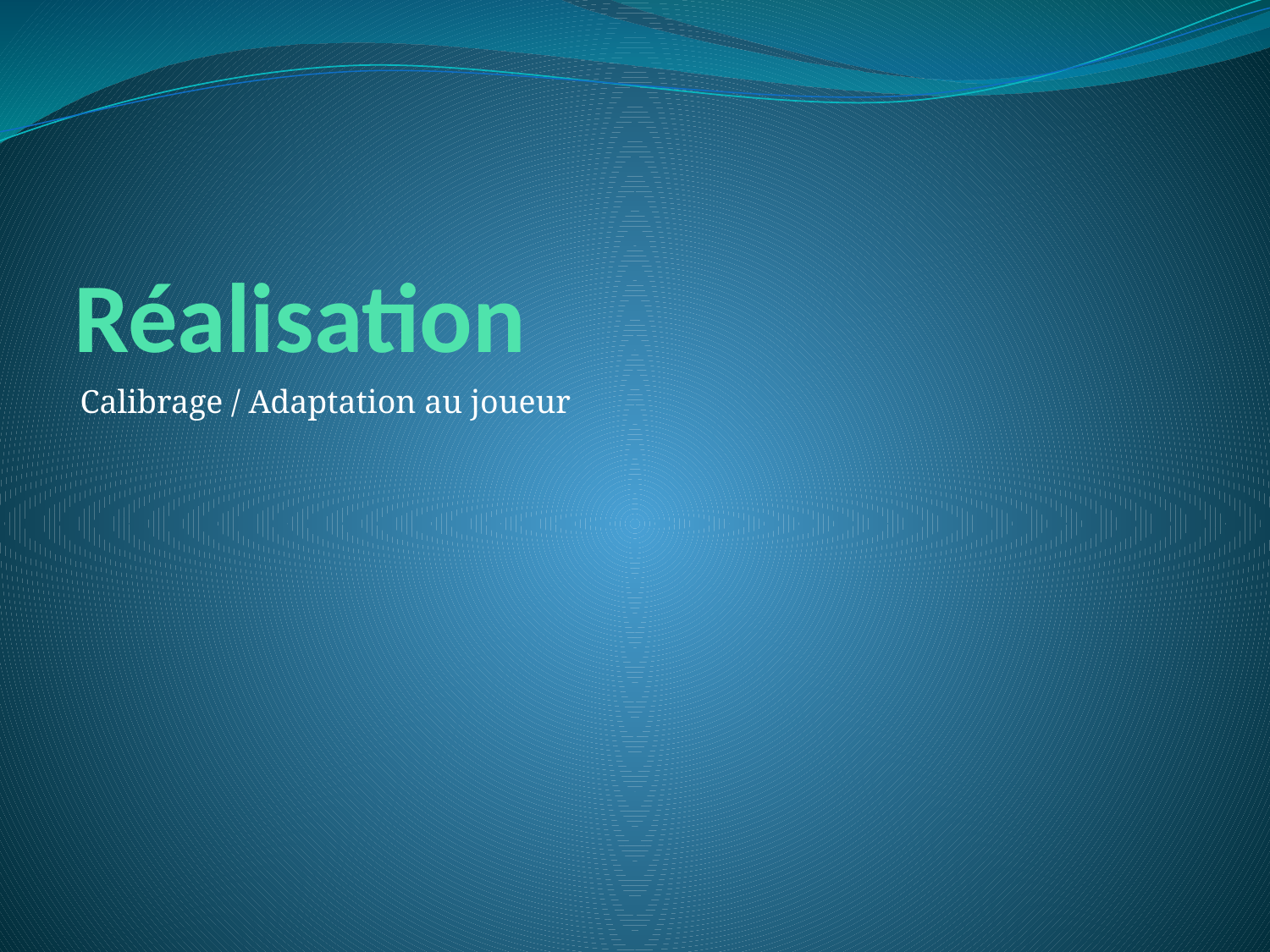

# Réalisation
Calibrage / Adaptation au joueur